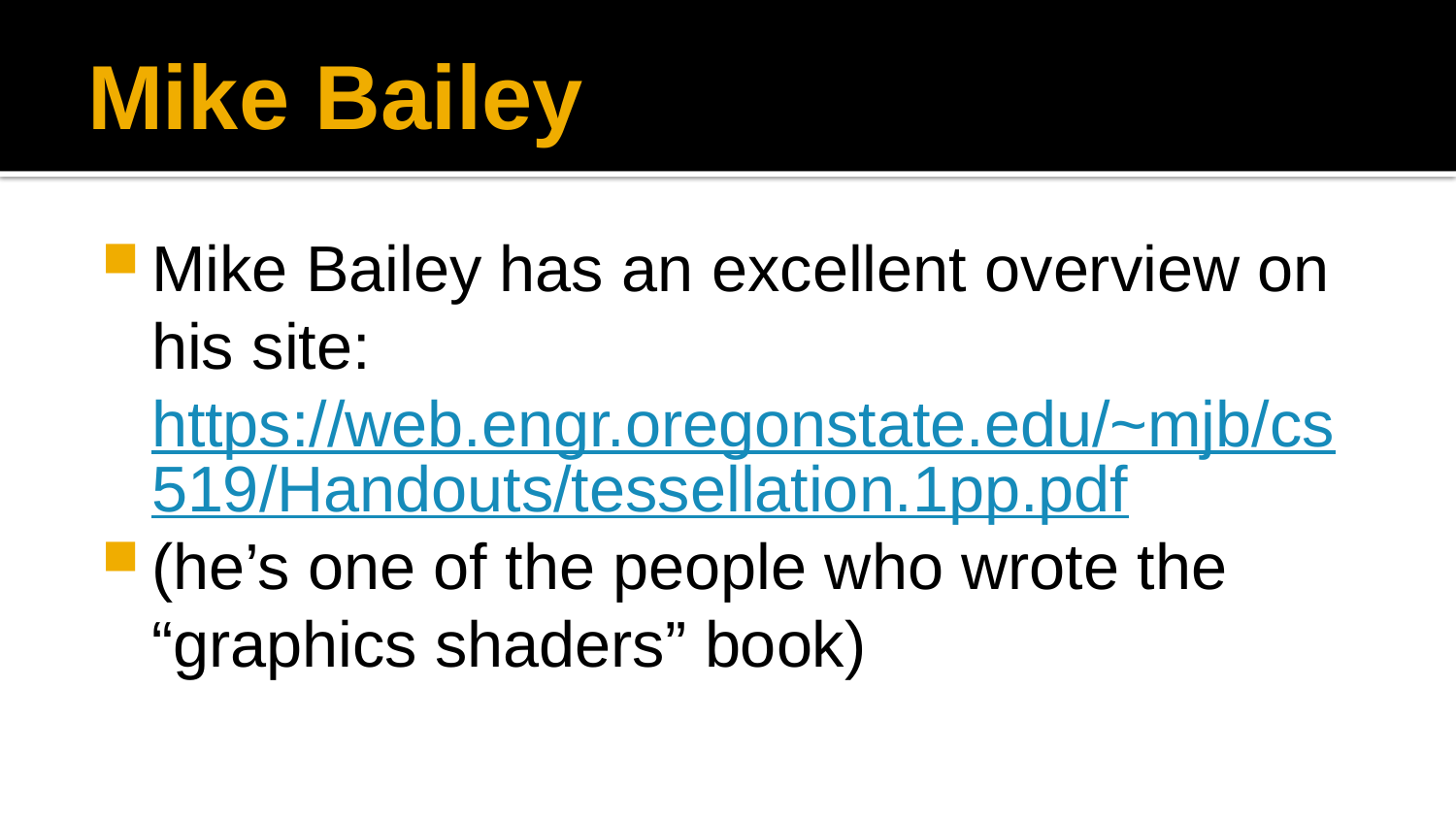

# Mike Bailey
Mike Bailey has an excellent overview on his site: https://web.engr.oregonstate.edu/~mjb/cs519/Handouts/tessellation.1pp.pdf
(he’s one of the people who wrote the “graphics shaders” book)